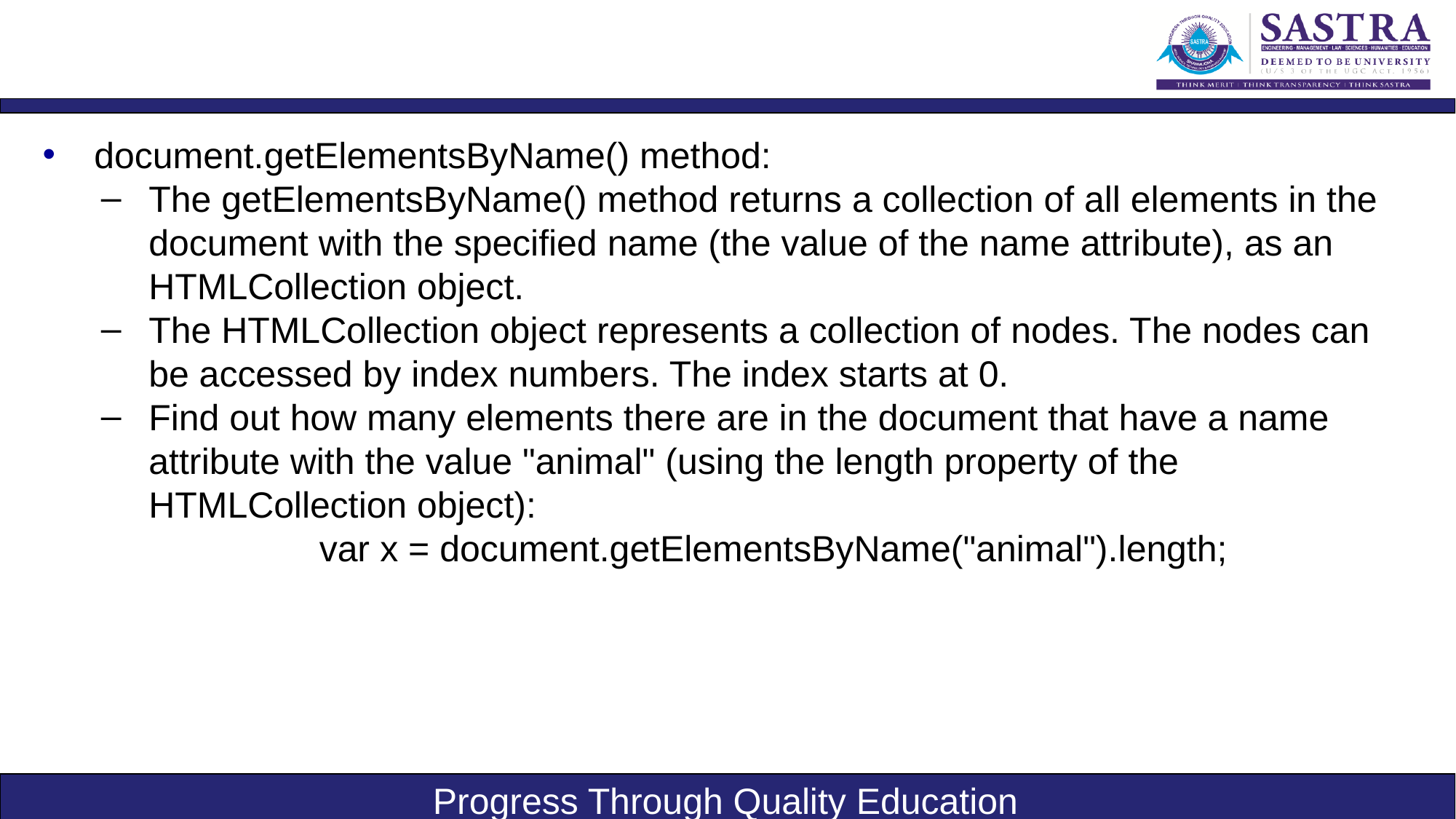

#
document.getElementsByName() method:
The getElementsByName() method returns a collection of all elements in the document with the specified name (the value of the name attribute), as an HTMLCollection object.
The HTMLCollection object represents a collection of nodes. The nodes can be accessed by index numbers. The index starts at 0.
Find out how many elements there are in the document that have a name attribute with the value "animal" (using the length property of the HTMLCollection object):
		var x = document.getElementsByName("animal").length;